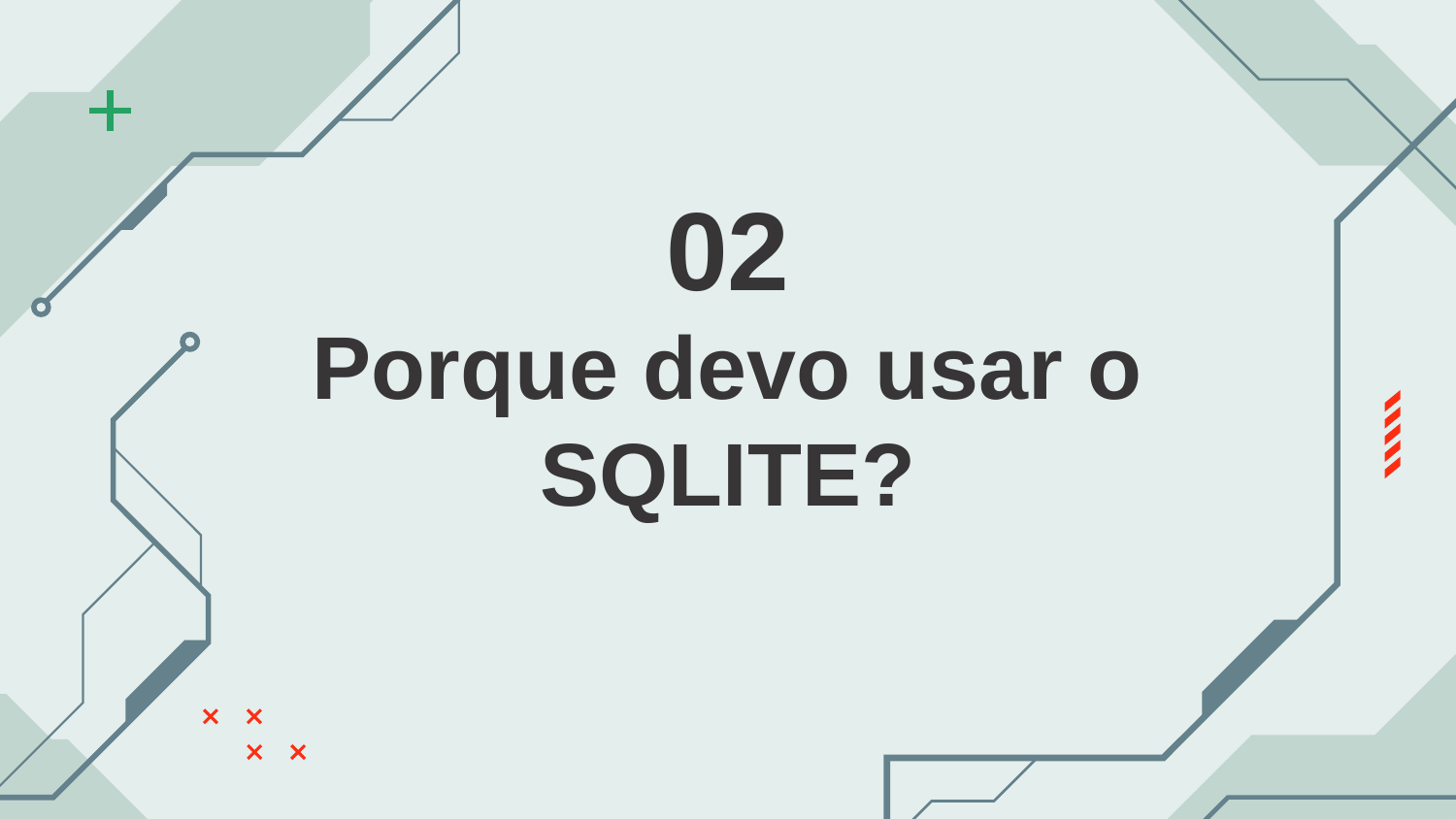

02
# Porque devo usar o SQLITE?